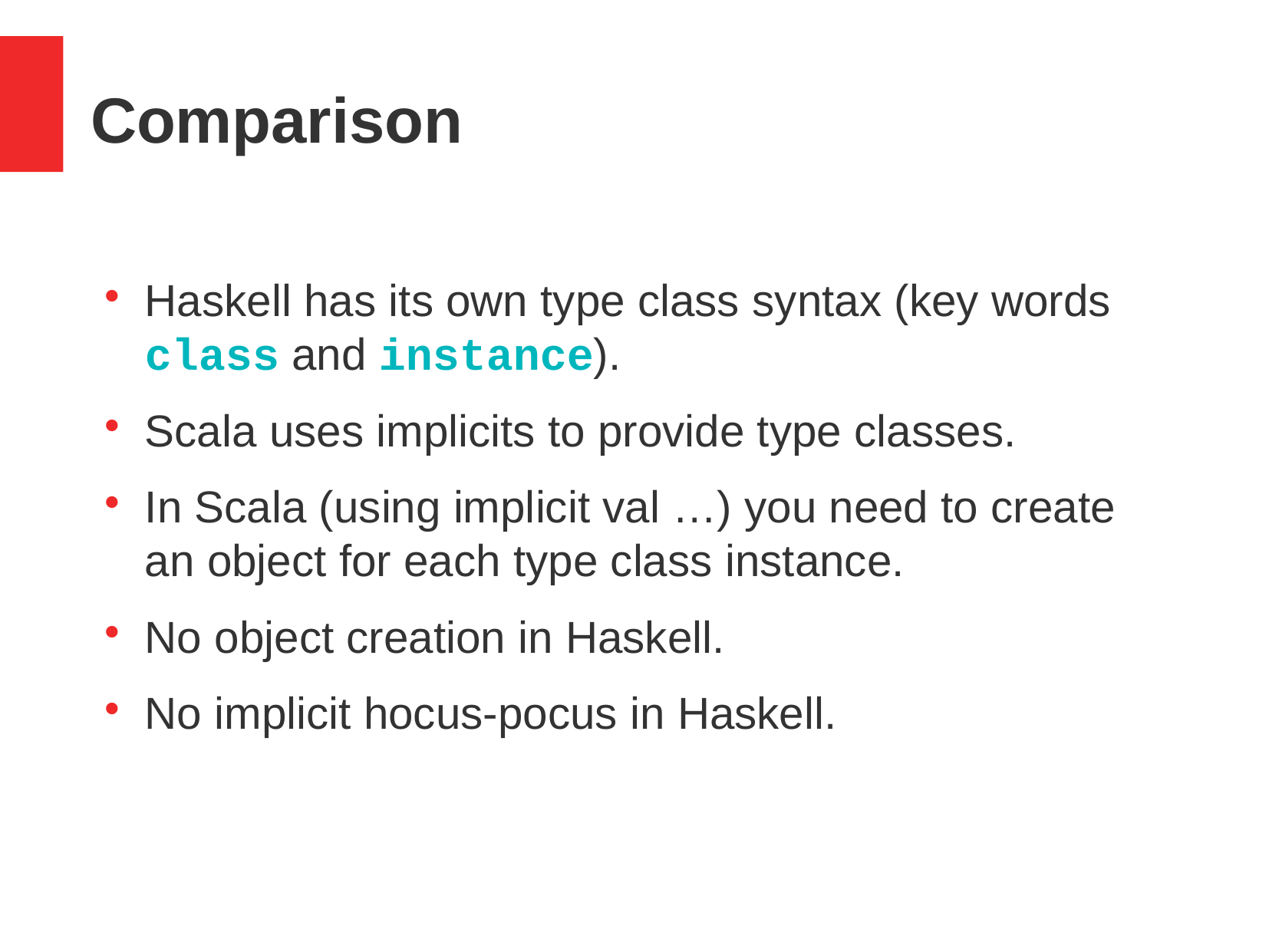

Comparison
Haskell has its own type class syntax (key words class and instance).
Scala uses implicits to provide type classes.
In Scala (using implicit val …) you need to create an object for each type class instance.
No object creation in Haskell.
No implicit hocus-pocus in Haskell.